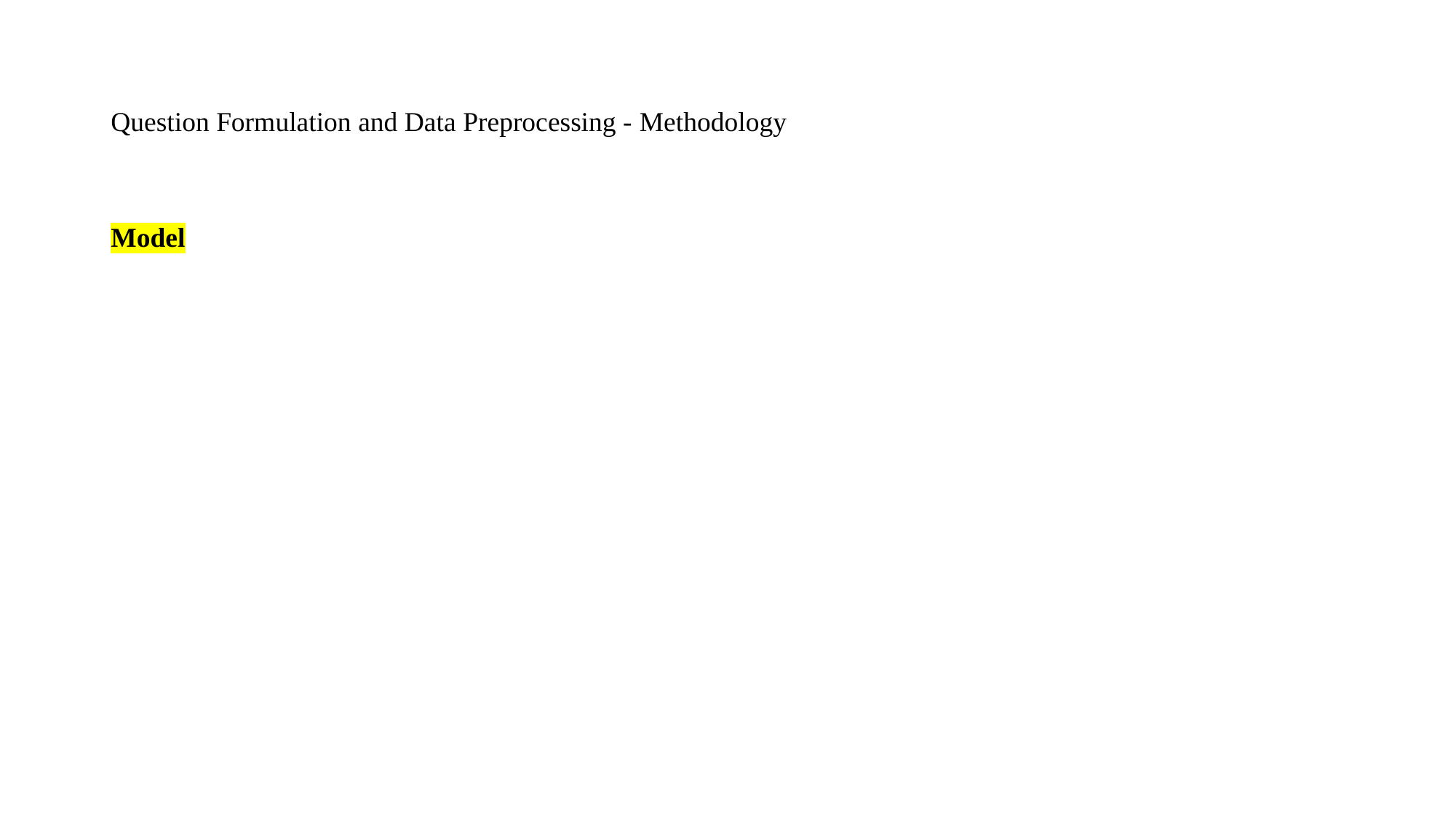

# Question Formulation and Data Preprocessing - Methodology
Model